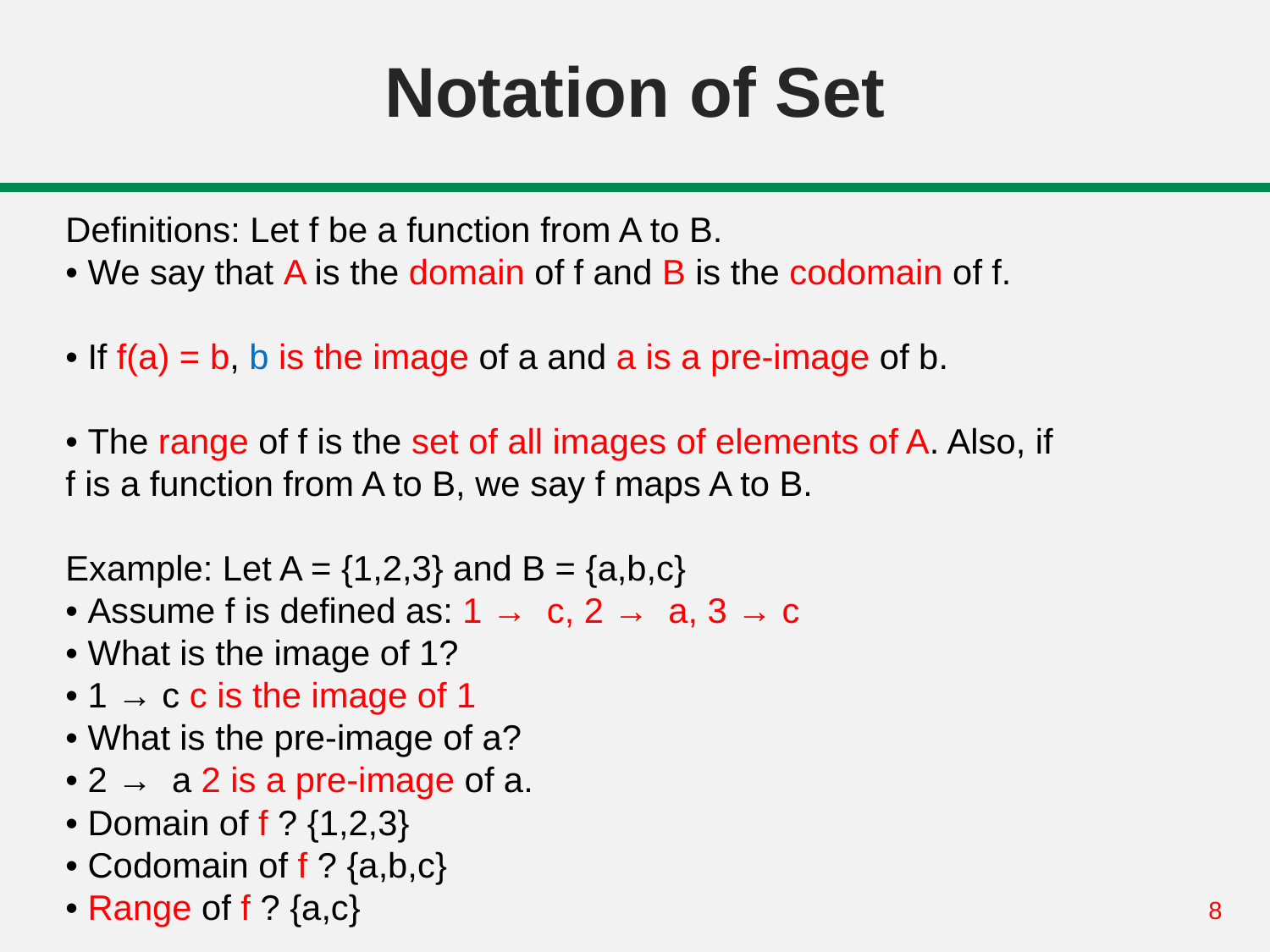

# Notation of Set
Definitions: Let f be a function from A to B.
• We say that A is the domain of f and B is the codomain of f.

• If f(a) = b, b is the image of a and a is a pre-image of b.

• The range of f is the set of all images of elements of A. Also, if
f is a function from A to B, we say f maps A to B.

Example: Let A = {1,2,3} and B = {a,b,c}
• Assume f is defined as: 1 →  c, 2 →  a, 3 → c
• What is the image of 1?
• 1 → c c is the image of 1
• What is the pre-image of a?
• 2 →  a 2 is a pre-image of a.
• Domain of f ? {1,2,3}
• Codomain of f ? {a,b,c}
• Range of f ? {a,c}